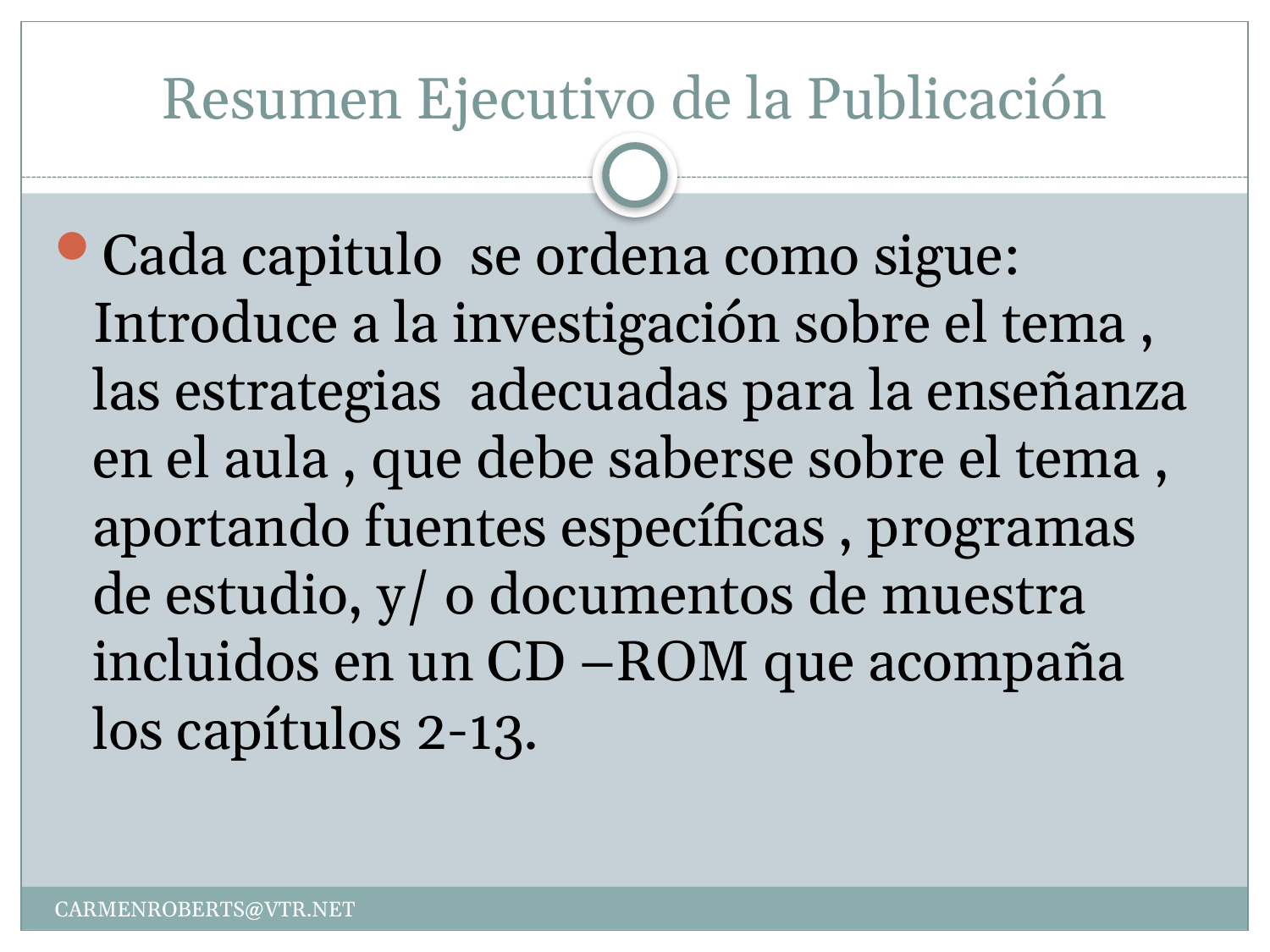

# Resumen Ejecutivo de la Publicación
Cada capitulo  se ordena como sigue: Introduce a la investigación sobre el tema , las estrategias  adecuadas para la enseñanza en el aula , que debe saberse sobre el tema , aportando fuentes específicas , programas de estudio, y/ o documentos de muestra incluidos en un CD –ROM que acompaña los capítulos 2-13.
CARMENROBERTS@VTR.NET